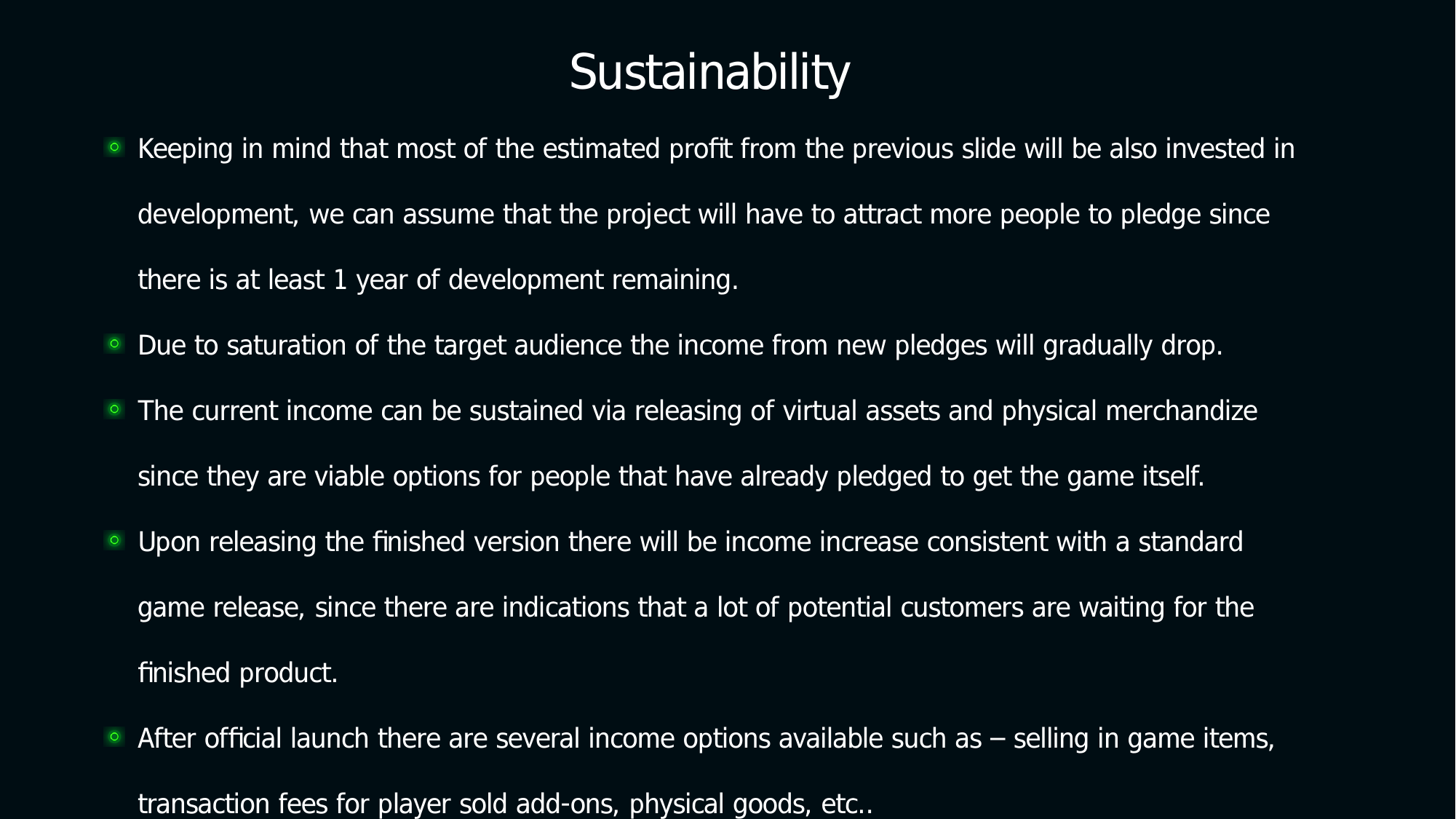

# Sustainability
Keeping in mind that most of the estimated profit from the previous slide will be also invested in development, we can assume that the project will have to attract more people to pledge since there is at least 1 year of development remaining.
Due to saturation of the target audience the income from new pledges will gradually drop.
The current income can be sustained via releasing of virtual assets and physical merchandize since they are viable options for people that have already pledged to get the game itself.
Upon releasing the finished version there will be income increase consistent with a standard game release, since there are indications that a lot of potential customers are waiting for the finished product.
After official launch there are several income options available such as – selling in game items, transaction fees for player sold add-ons, physical goods, etc..